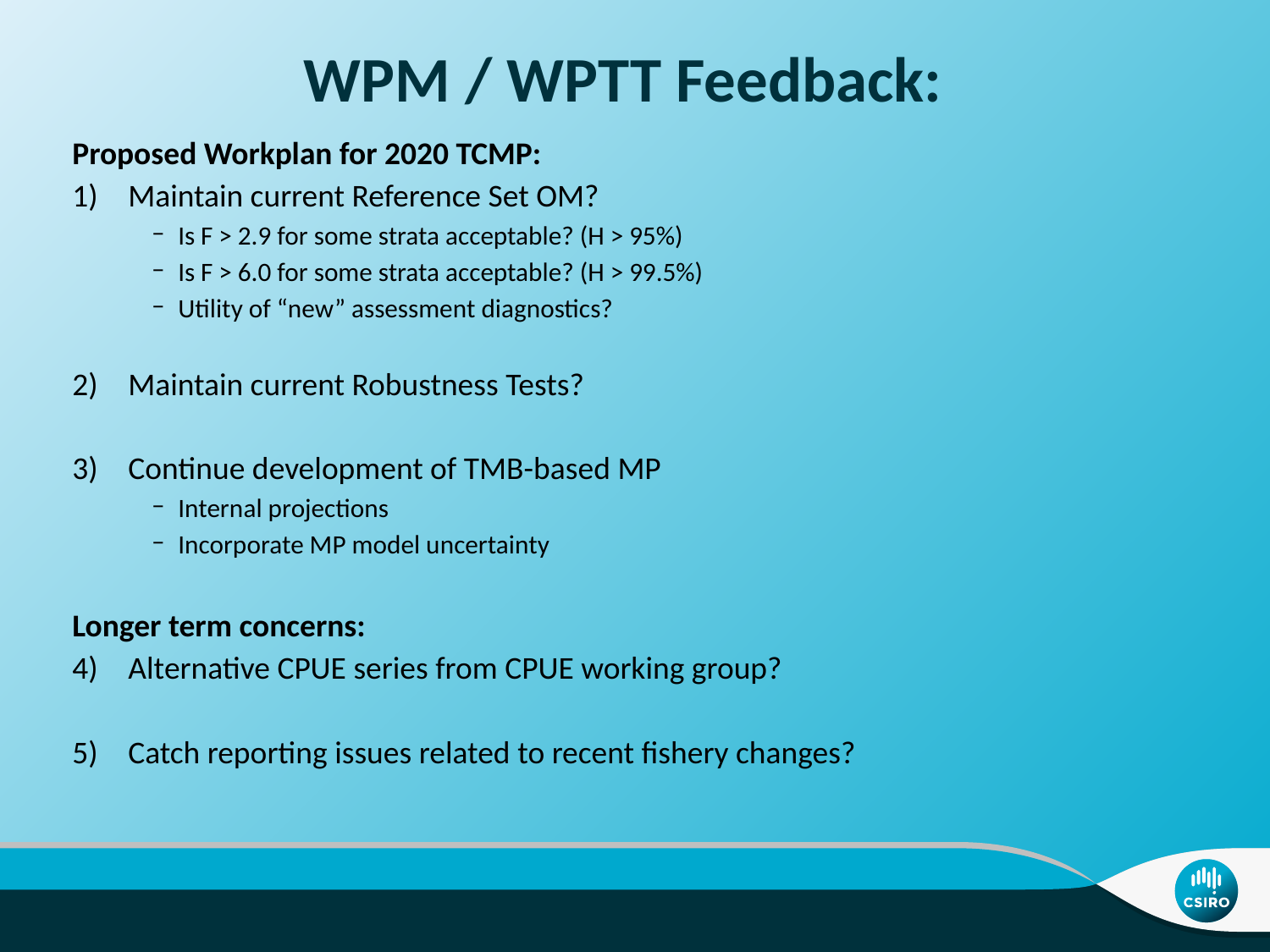

# WPM / WPTT Feedback:
Proposed Workplan for 2020 TCMP:
Maintain current Reference Set OM?
Is F > 2.9 for some strata acceptable? (H > 95%)
Is F > 6.0 for some strata acceptable? (H > 99.5%)
Utility of “new” assessment diagnostics?

Maintain current Robustness Tests?

Continue development of TMB-based MP
Internal projections
Incorporate MP model uncertainty

Longer term concerns:
Alternative CPUE series from CPUE working group?

Catch reporting issues related to recent fishery changes?